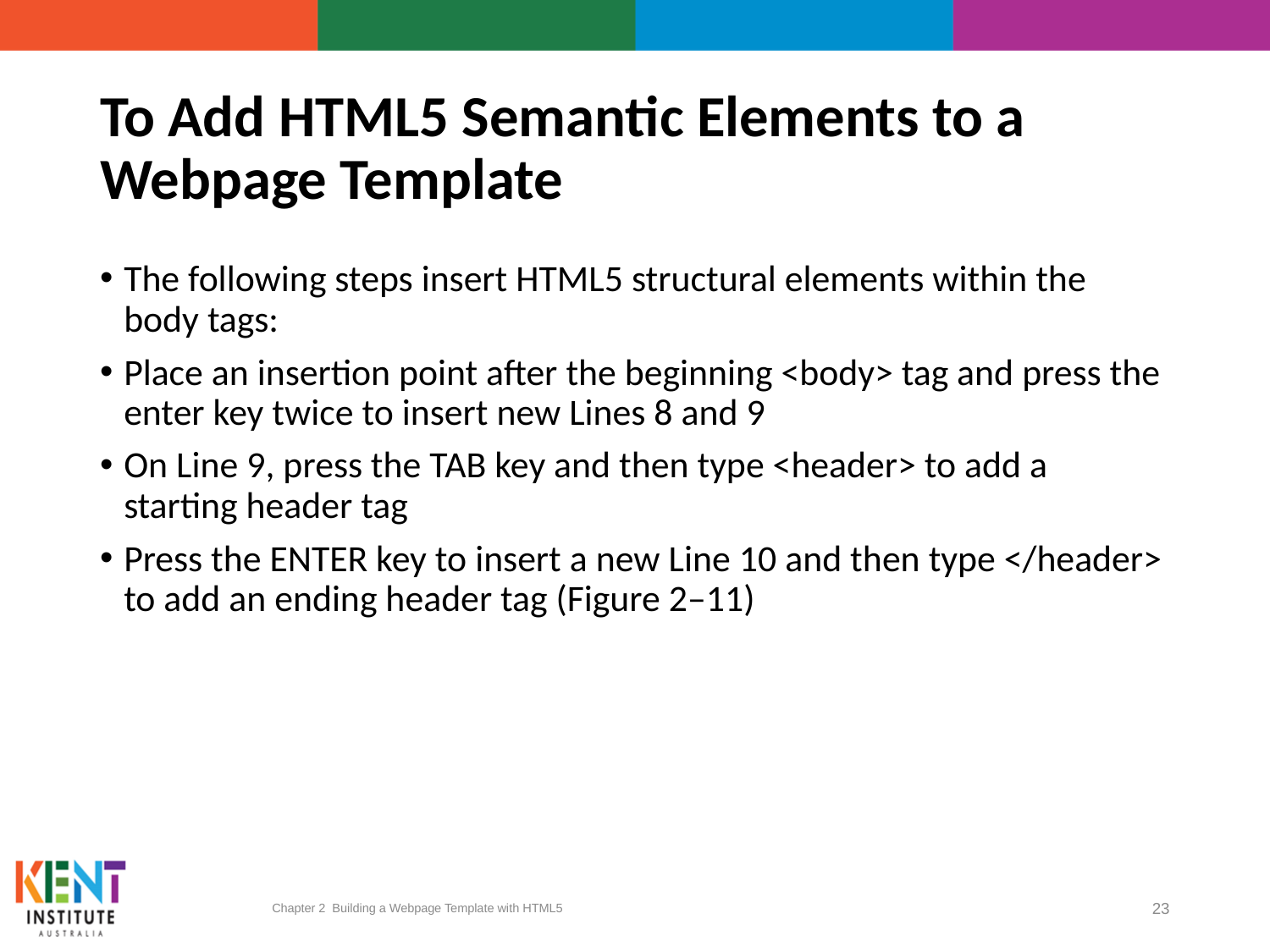

# To Add HTML5 Semantic Elements to a Webpage Template
The following steps insert HTML5 structural elements within the body tags:
Place an insertion point after the beginning <body> tag and press the enter key twice to insert new Lines 8 and 9
On Line 9, press the TAB key and then type <header> to add a starting header tag
Press the ENTER key to insert a new Line 10 and then type </header> to add an ending header tag (Figure 2–11)
Chapter 2  Building a Webpage Template with HTML5